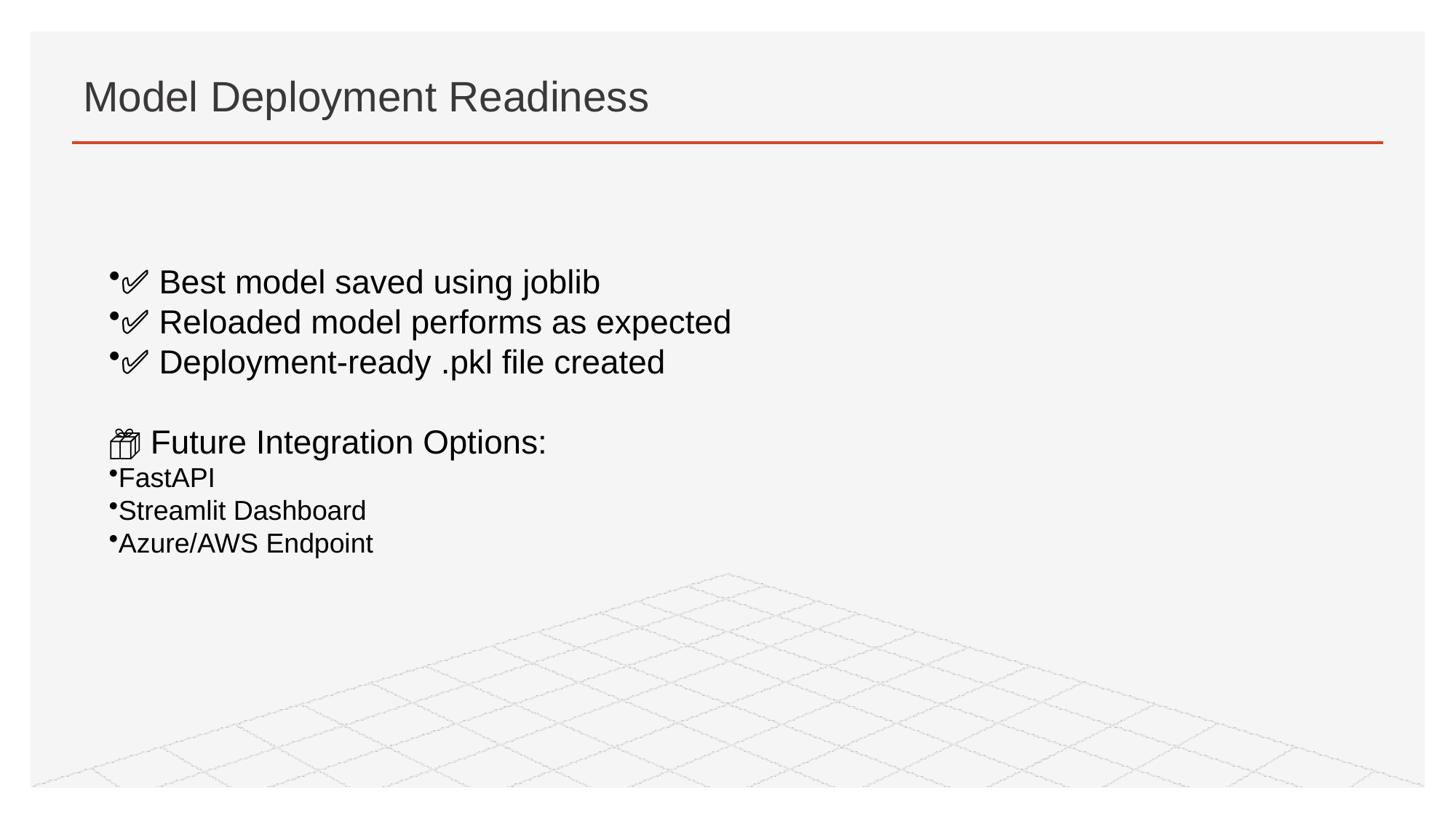

# Model Deployment Readiness

✅ Best model saved using joblib
✅ Reloaded model performs as expected
✅ Deployment-ready .pkl file created

📦 Future Integration Options:
FastAPI
Streamlit Dashboard
Azure/AWS Endpoint